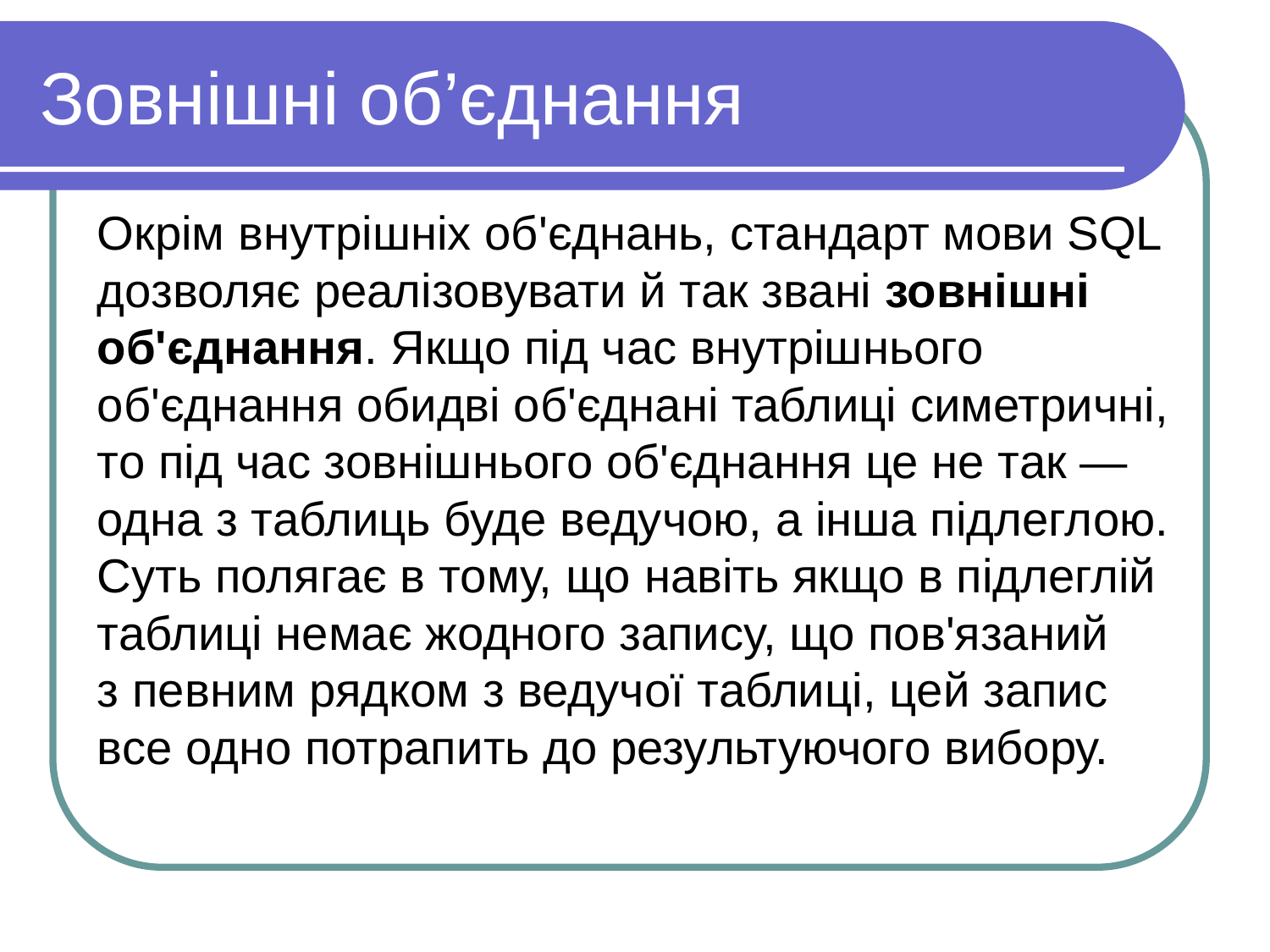

Зовнішні об’єднання
Окрім внутрішніх об'єднань, стандарт мови SQL дозволяє реалізовувати й так звані зовнішні об'єднання. Якщо під час внутрішнього об'єднання обидві об'єднані таблиці симетричні, то під час зовнішнього об'єднання це не так — одна з таблиць буде ведучою, а інша підлеглою. Суть полягає в тому, що навіть якщо в підлеглій таблиці немає жодного запису, що пов'язаний    з певним рядком з ведучої таблиці, цей запис все одно потрапить до результуючого вибору.